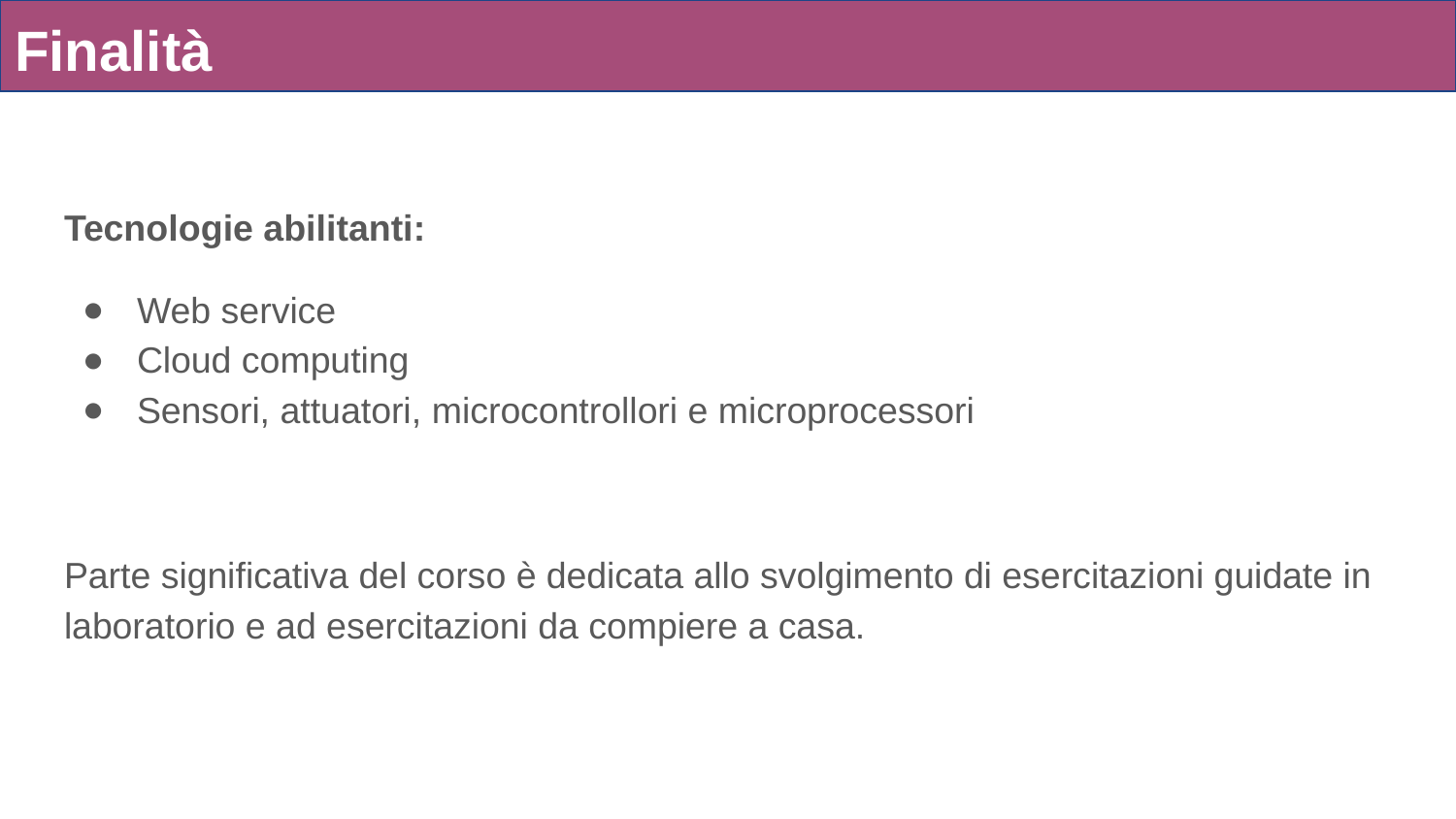

# Finalità
Tecnologie abilitanti:
Web service
Cloud computing
Sensori, attuatori, microcontrollori e microprocessori

Parte significativa del corso è dedicata allo svolgimento di esercitazioni guidate in laboratorio e ad esercitazioni da compiere a casa.